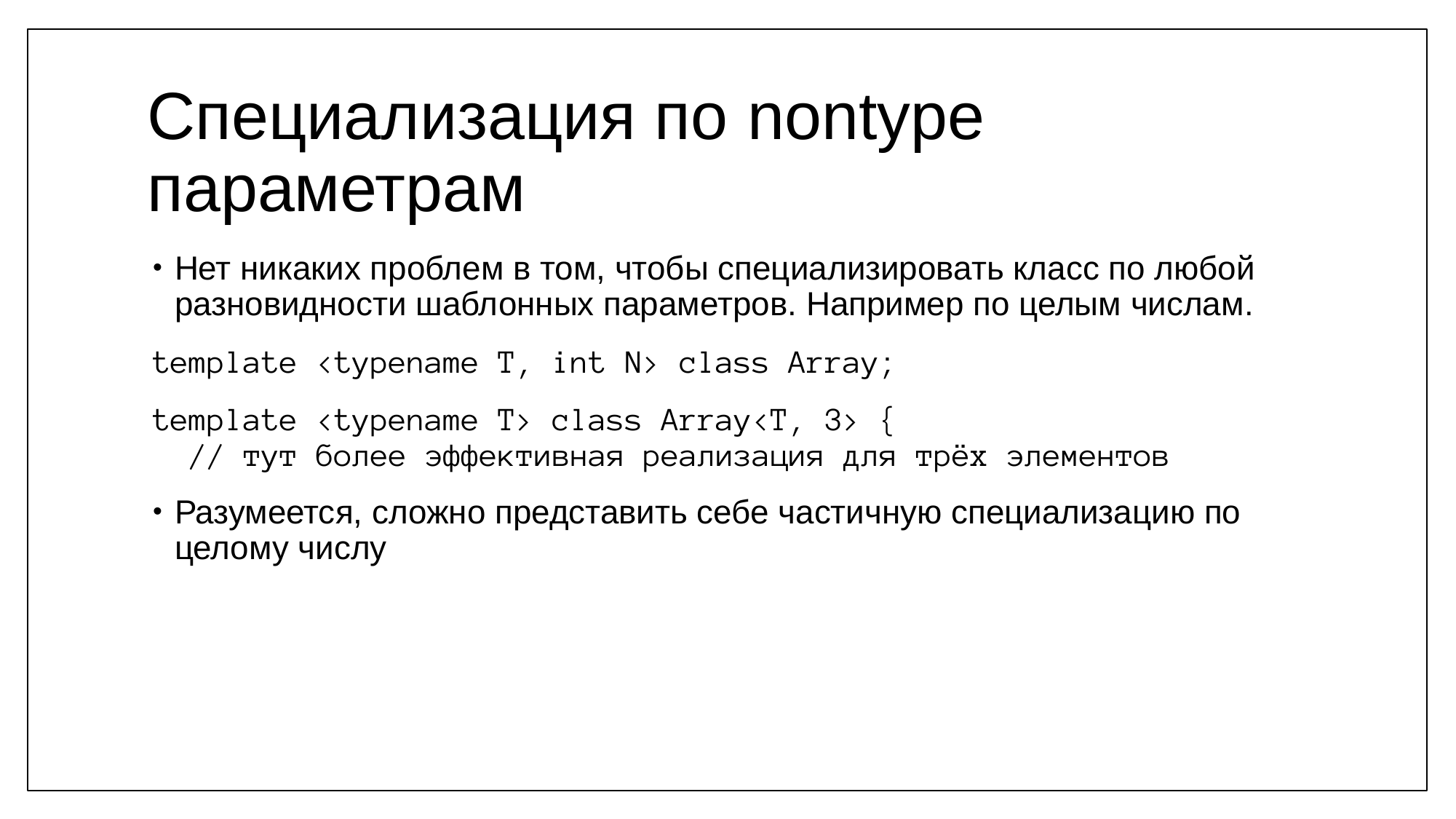

# Специализация по nontype параметрам
Нет никаких проблем в том, чтобы специализировать класс по любой разновидности шаблонных параметров. Например по целым числам.
template <typename T, int N> class Array;
template <typename T> class Array<T, 3> {
  // тут более эффективная реализация для трёх элементов
Разумеется, сложно представить себе частичную специализацию по целому числу